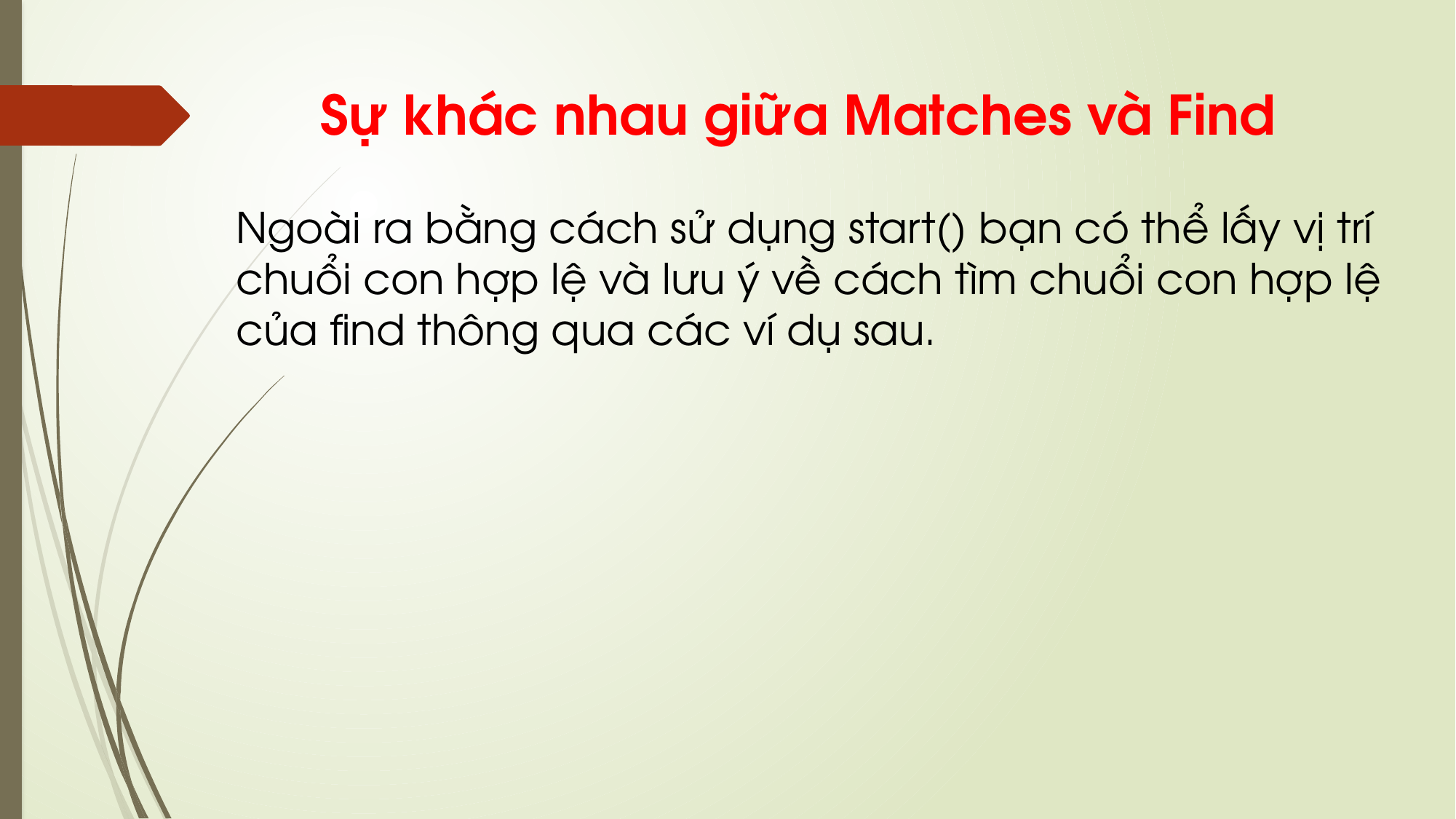

# Sự khác nhau giữa Matches và Find
Ngoài ra bằng cách sử dụng start() bạn có thể lấy vị trí chuổi con hợp lệ và lưu ý về cách tìm chuổi con hợp lệ của find thông qua các ví dụ sau.